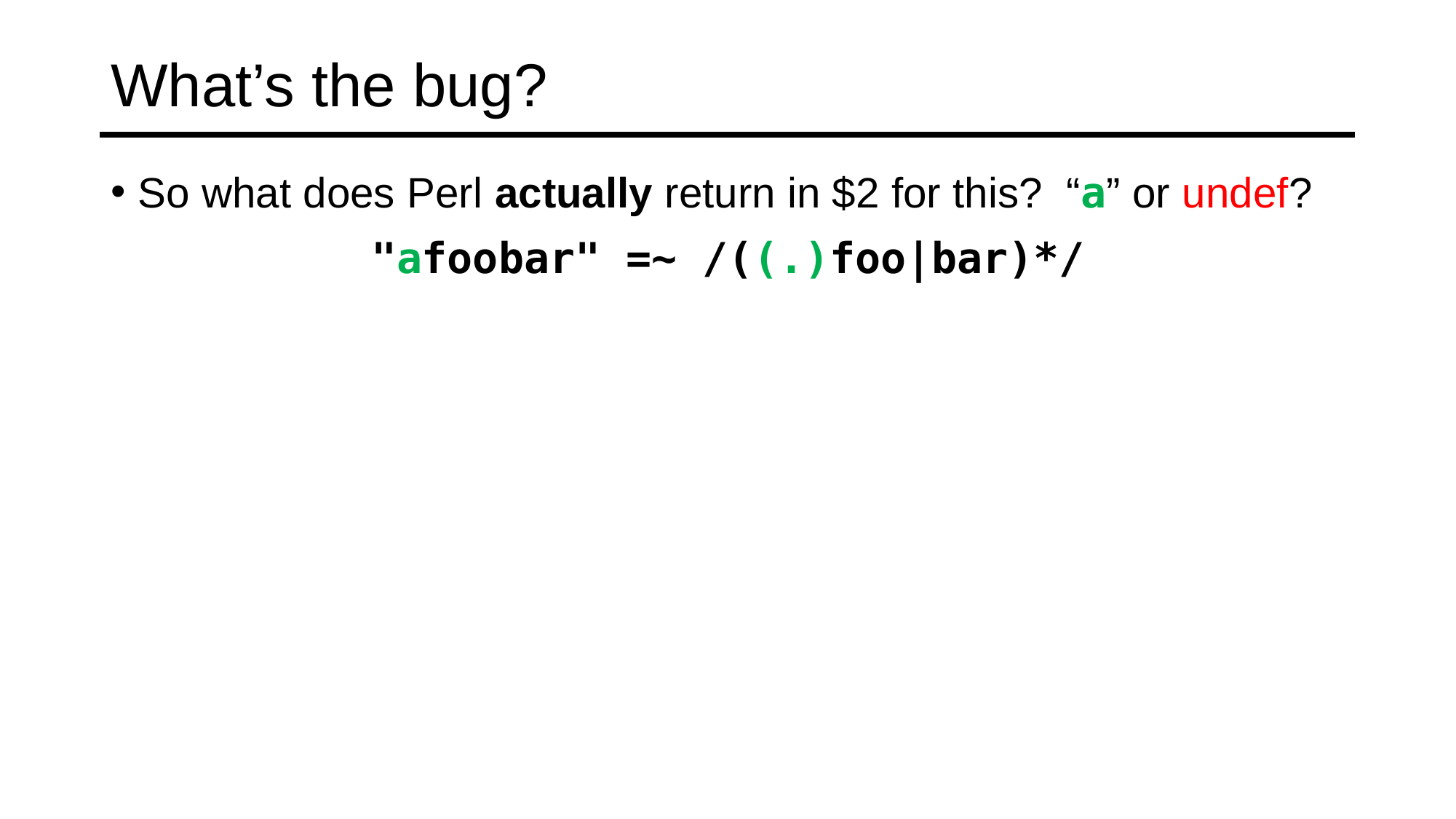

# What’s the bug?
So what does Perl actually return in $2 for this?  “a” or undef?
"afoobar" =~ /((.)foo|bar)*/